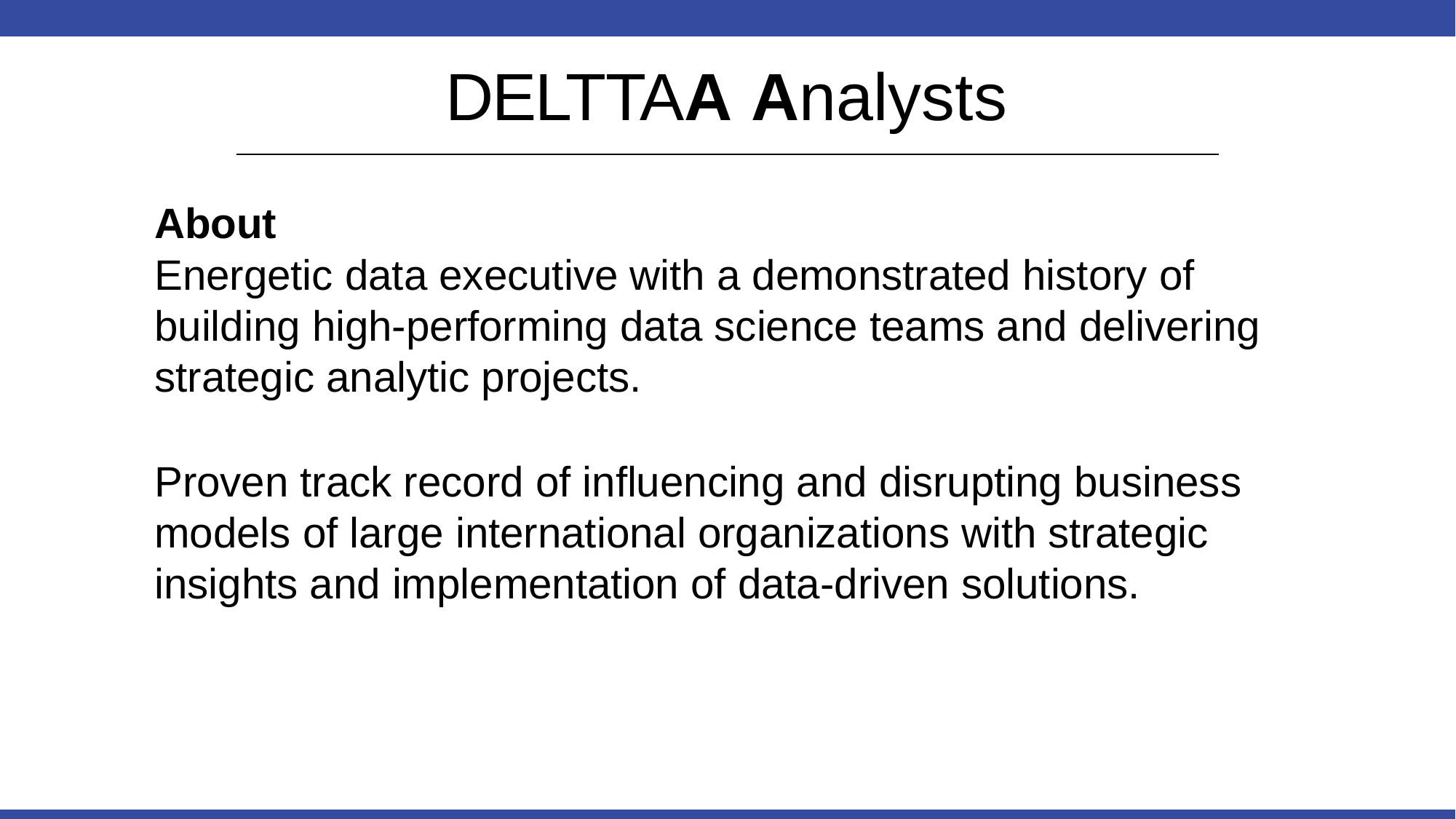

# DELTTAA Analysts

About
Energetic data executive with a demonstrated history of building high-performing data science teams and delivering strategic analytic projects.

Proven track record of influencing and disrupting business models of large international organizations with strategic insights and implementation of data-driven solutions.